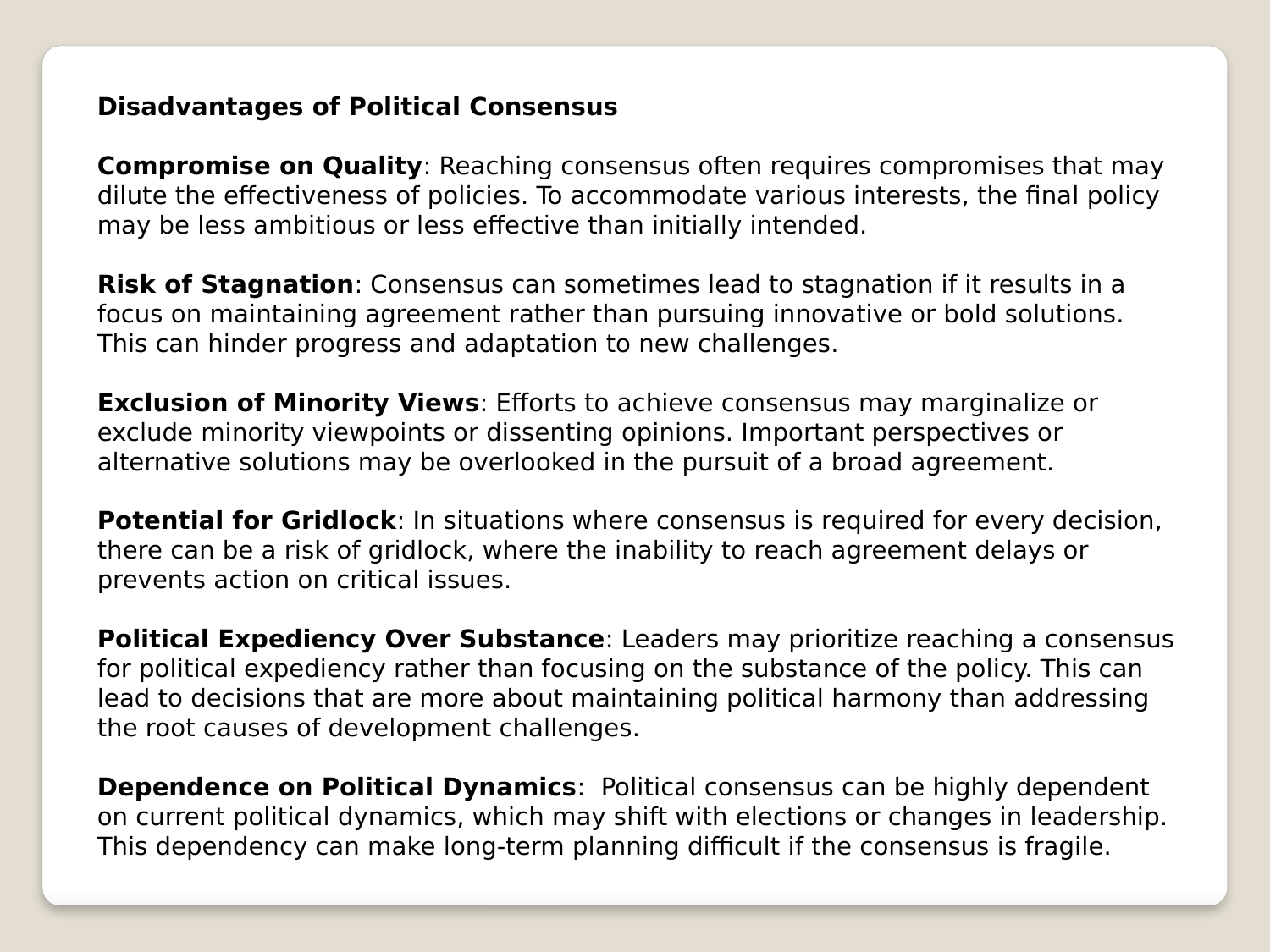

Disadvantages of Political Consensus

Compromise on Quality: Reaching consensus often requires compromises that may dilute the effectiveness of policies. To accommodate various interests, the final policy may be less ambitious or less effective than initially intended.

Risk of Stagnation: Consensus can sometimes lead to stagnation if it results in a focus on maintaining agreement rather than pursuing innovative or bold solutions. This can hinder progress and adaptation to new challenges.

Exclusion of Minority Views: Efforts to achieve consensus may marginalize or exclude minority viewpoints or dissenting opinions. Important perspectives or alternative solutions may be overlooked in the pursuit of a broad agreement.

Potential for Gridlock: In situations where consensus is required for every decision, there can be a risk of gridlock, where the inability to reach agreement delays or prevents action on critical issues.

Political Expediency Over Substance: Leaders may prioritize reaching a consensus for political expediency rather than focusing on the substance of the policy. This can lead to decisions that are more about maintaining political harmony than addressing the root causes of development challenges.

Dependence on Political Dynamics:  Political consensus can be highly dependent on current political dynamics, which may shift with elections or changes in leadership. This dependency can make long-term planning difficult if the consensus is fragile.